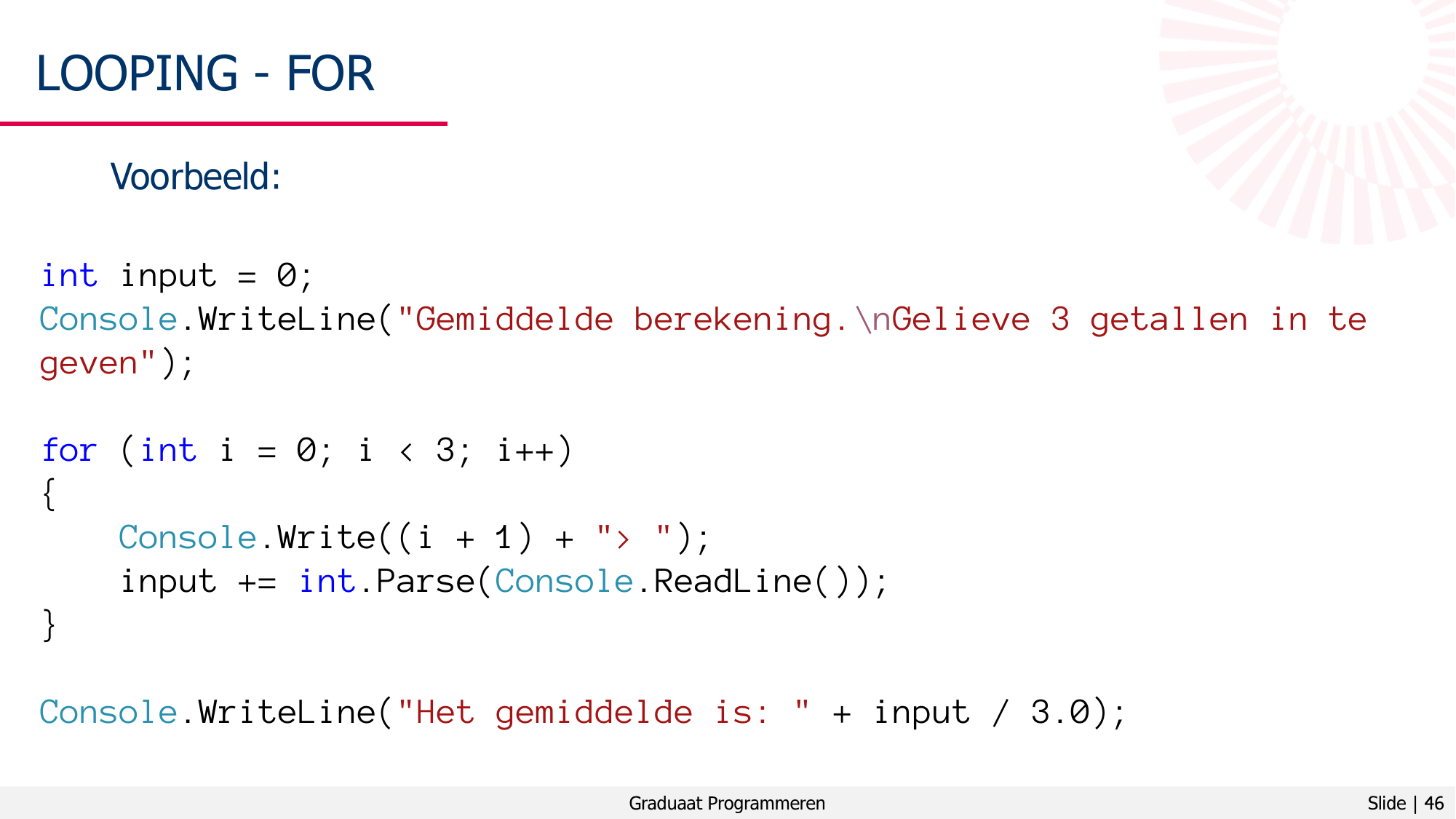

# Looping - for
Voorbeeld:

int input = 0;
Console.WriteLine("Gemiddelde berekening.\nGelieve 3 getallen in te geven");

for (int i = 0; i < 3; i++)
{
    Console.Write((i + 1) + "> ");
    input += int.Parse(Console.ReadLine());
}

Console.WriteLine("Het gemiddelde is: " + input / 3.0);